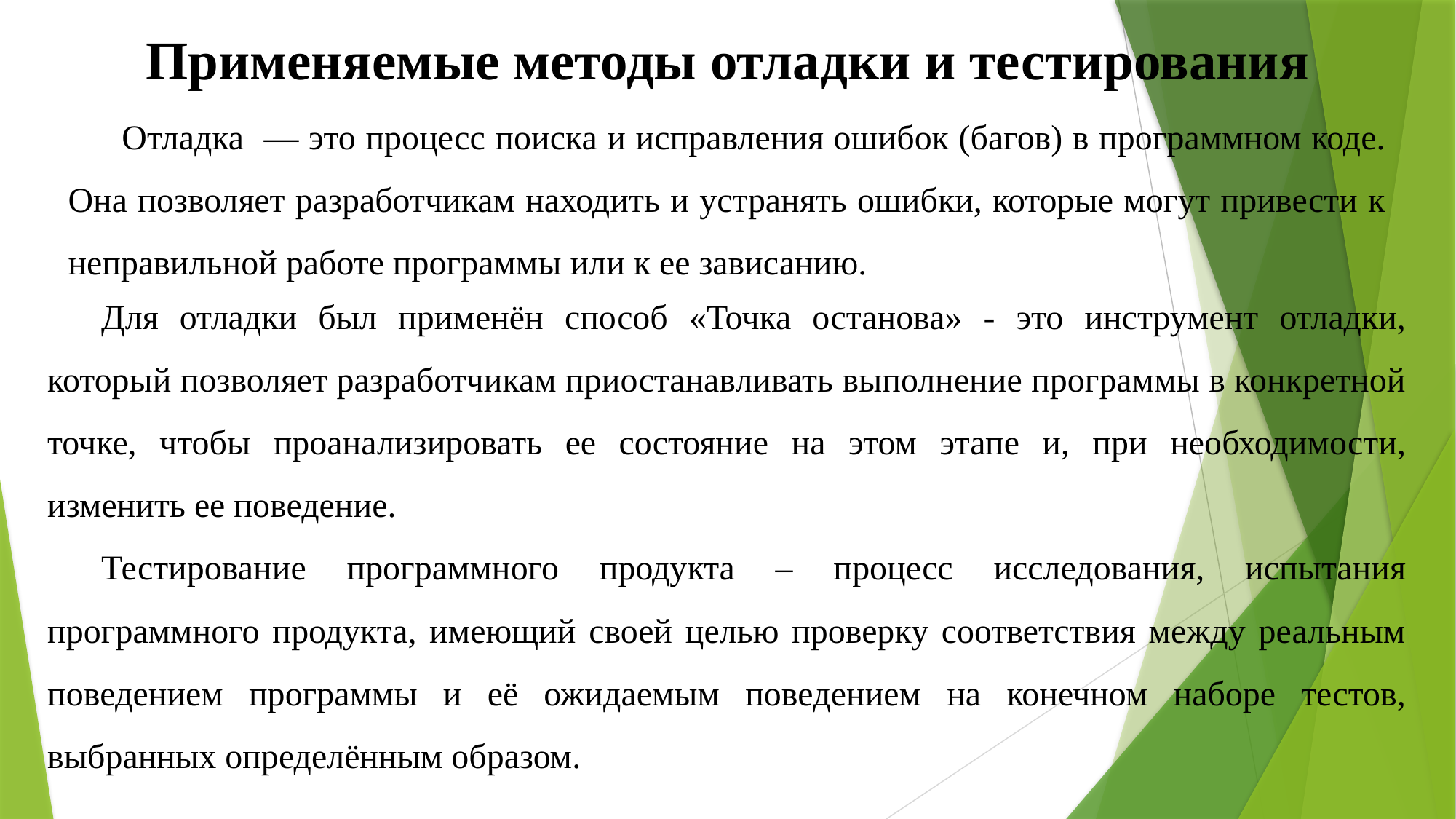

# Применяемые методы отладки и тестирования
Отладка  — это процесс поиска и исправления ошибок (багов) в программном коде. Она позволяет разработчикам находить и устранять ошибки, которые могут привести к неправильной работе программы или к ее зависанию.
Для отладки был применён способ «Точка останова» - это инструмент отладки, который позволяет разработчикам приостанавливать выполнение программы в конкретной точке, чтобы проанализировать ее состояние на этом этапе и, при необходимости, изменить ее поведение.
Тестирование программного продукта – процесс исследования, испытания программного продукта, имеющий своей целью проверку соответствия между реальным поведением программы и её ожидаемым поведением на конечном наборе тестов, выбранных определённым образом.